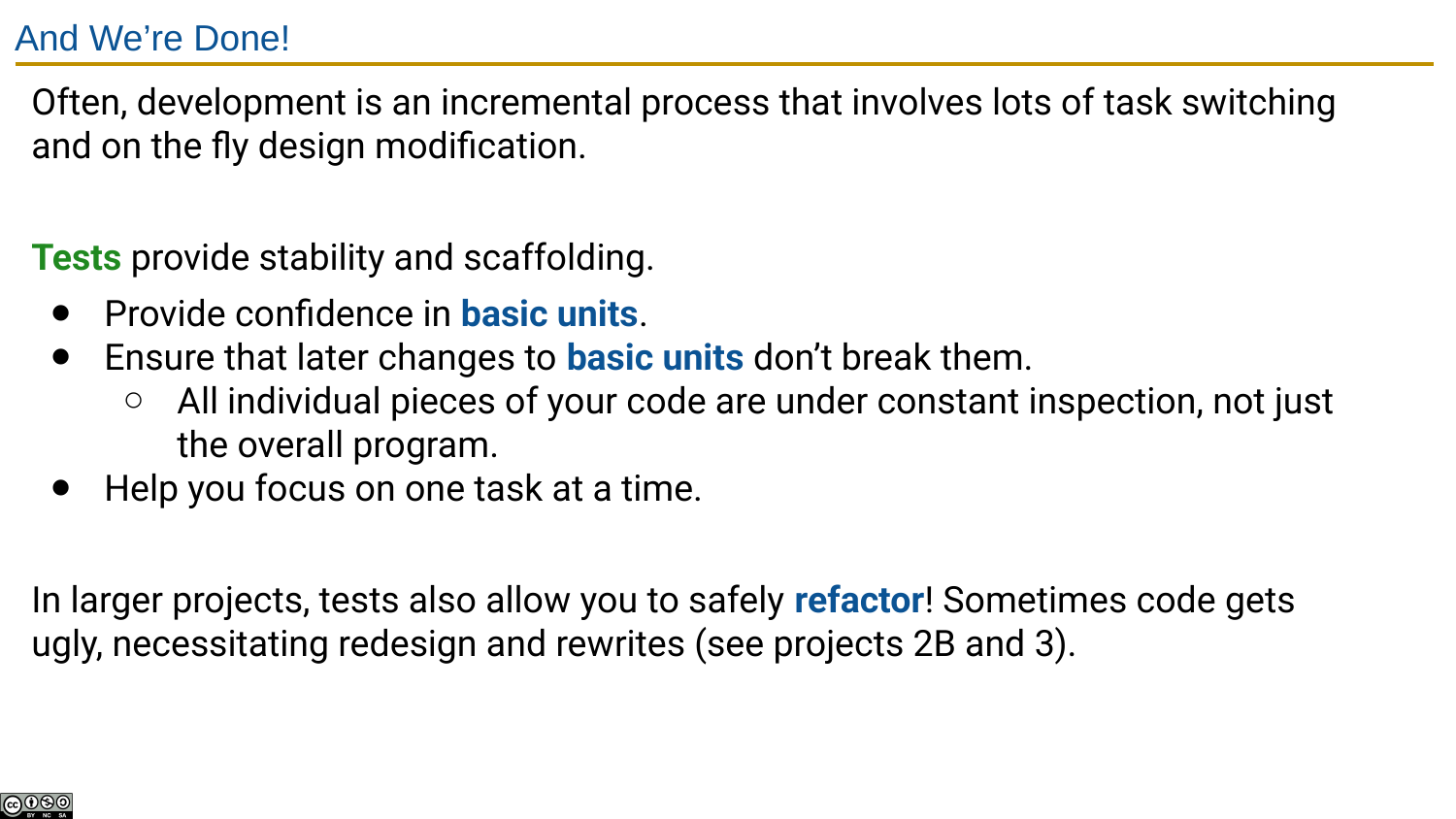

# And We’re Done!
Often, development is an incremental process that involves lots of task switching and on the fly design modification.

Tests provide stability and scaffolding.
Provide confidence in basic units.
Ensure that later changes to basic units don’t break them.
All individual pieces of your code are under constant inspection, not just the overall program.
Help you focus on one task at a time.

In larger projects, tests also allow you to safely refactor! Sometimes code gets ugly, necessitating redesign and rewrites (see projects 2B and 3).